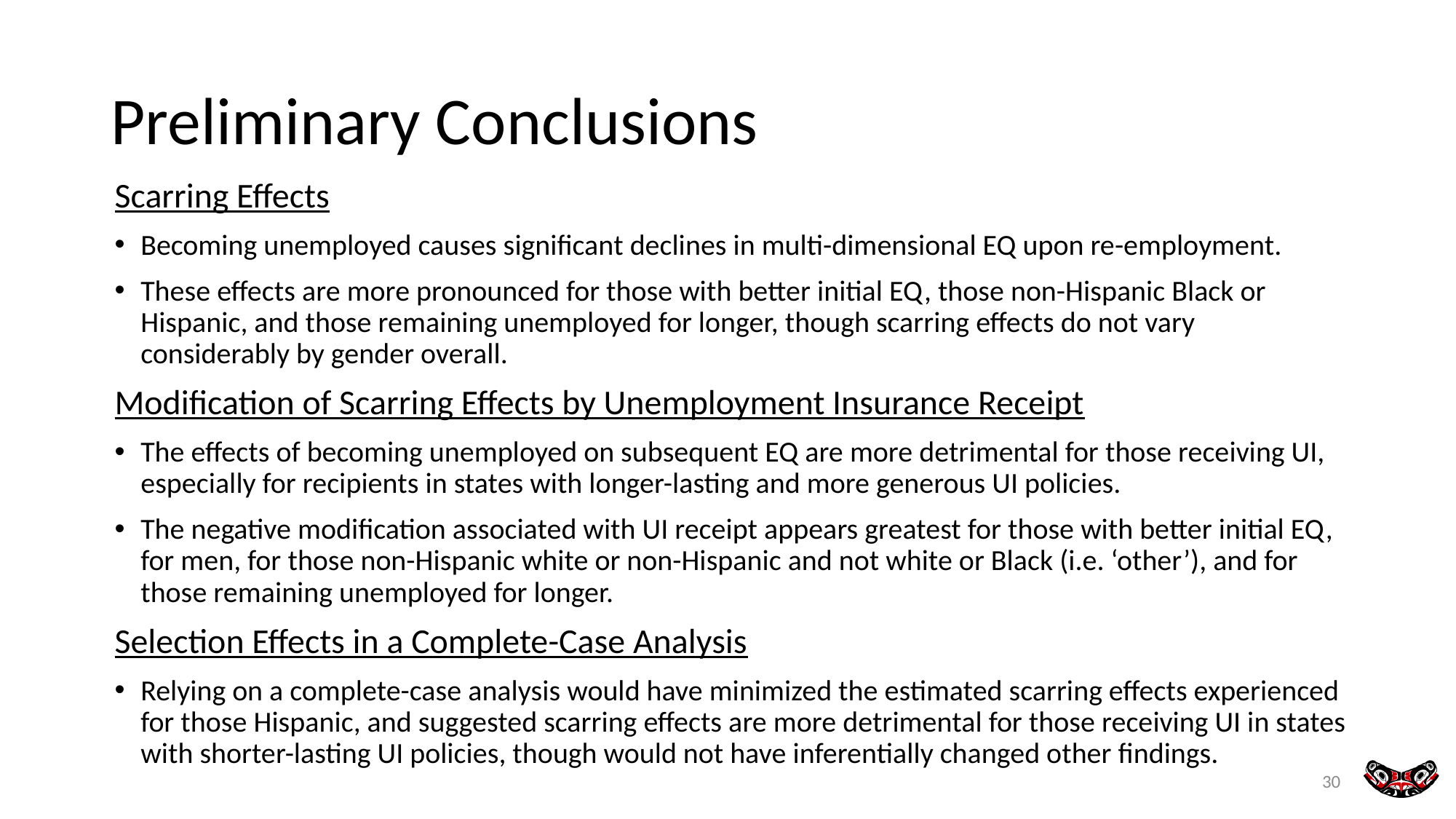

# Preliminary Conclusions
Scarring Effects
Becoming unemployed causes significant declines in multi-dimensional EQ upon re-employment.
These effects are more pronounced for those with better initial EQ, those non-Hispanic Black or Hispanic, and those remaining unemployed for longer, though scarring effects do not vary considerably by gender overall.
Modification of Scarring Effects by Unemployment Insurance Receipt
The effects of becoming unemployed on subsequent EQ are more detrimental for those receiving UI, especially for recipients in states with longer-lasting and more generous UI policies.
The negative modification associated with UI receipt appears greatest for those with better initial EQ, for men, for those non-Hispanic white or non-Hispanic and not white or Black (i.e. ‘other’), and for those remaining unemployed for longer.
Selection Effects in a Complete-Case Analysis
Relying on a complete-case analysis would have minimized the estimated scarring effects experienced for those Hispanic, and suggested scarring effects are more detrimental for those receiving UI in states with shorter-lasting UI policies, though would not have inferentially changed other findings.

30